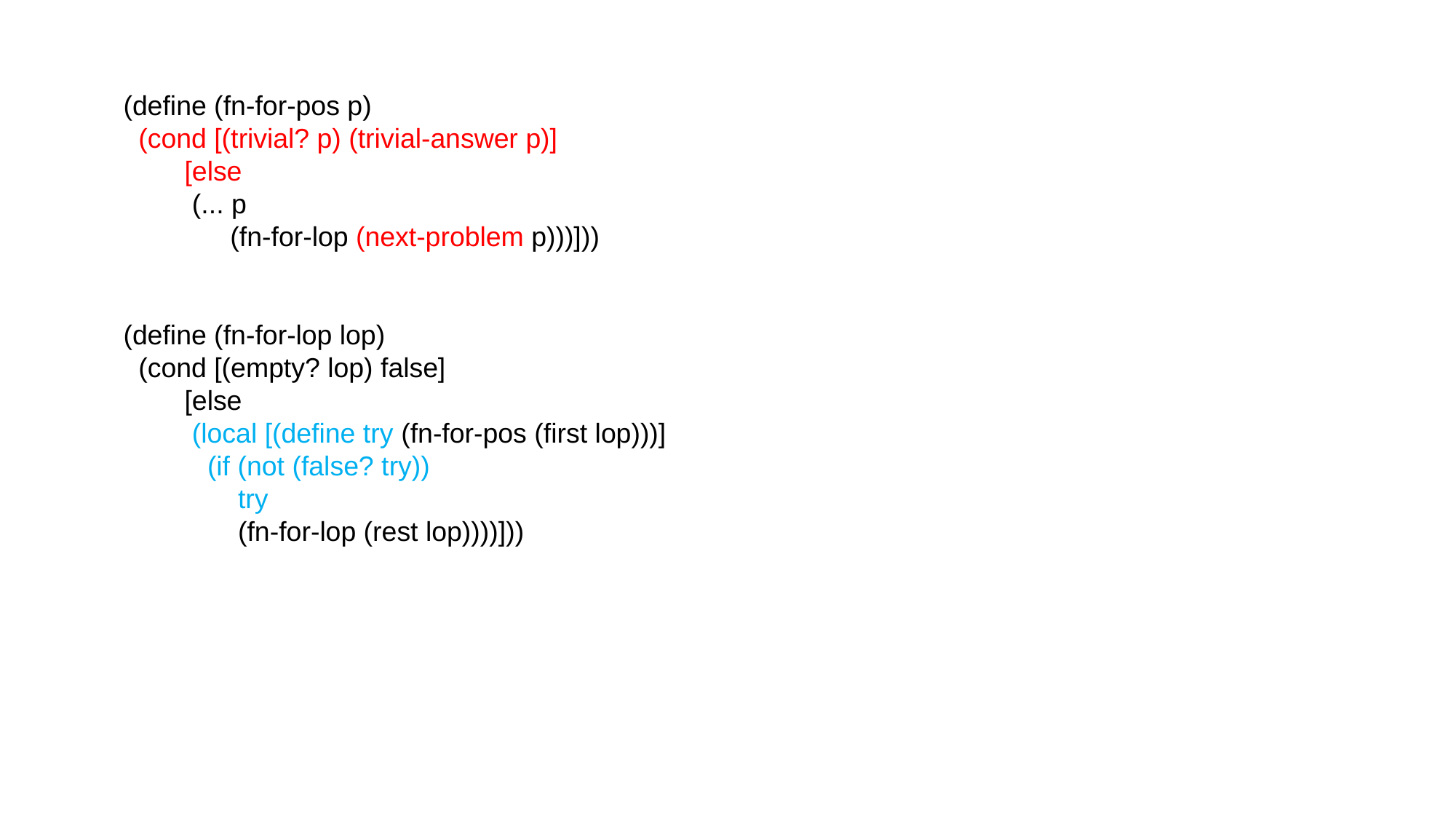

(define (fn-for-pos p)
  (cond [(trivial? p) (trivial-answer p)]
        [else
         (... p
              (fn-for-lop (next-problem p)))]))

(define (fn-for-lop lop)
  (cond [(empty? lop) false]
        [else
         (local [(define try (fn-for-pos (first lop)))]
           (if (not (false? try))
               try
               (fn-for-lop (rest lop))))]))